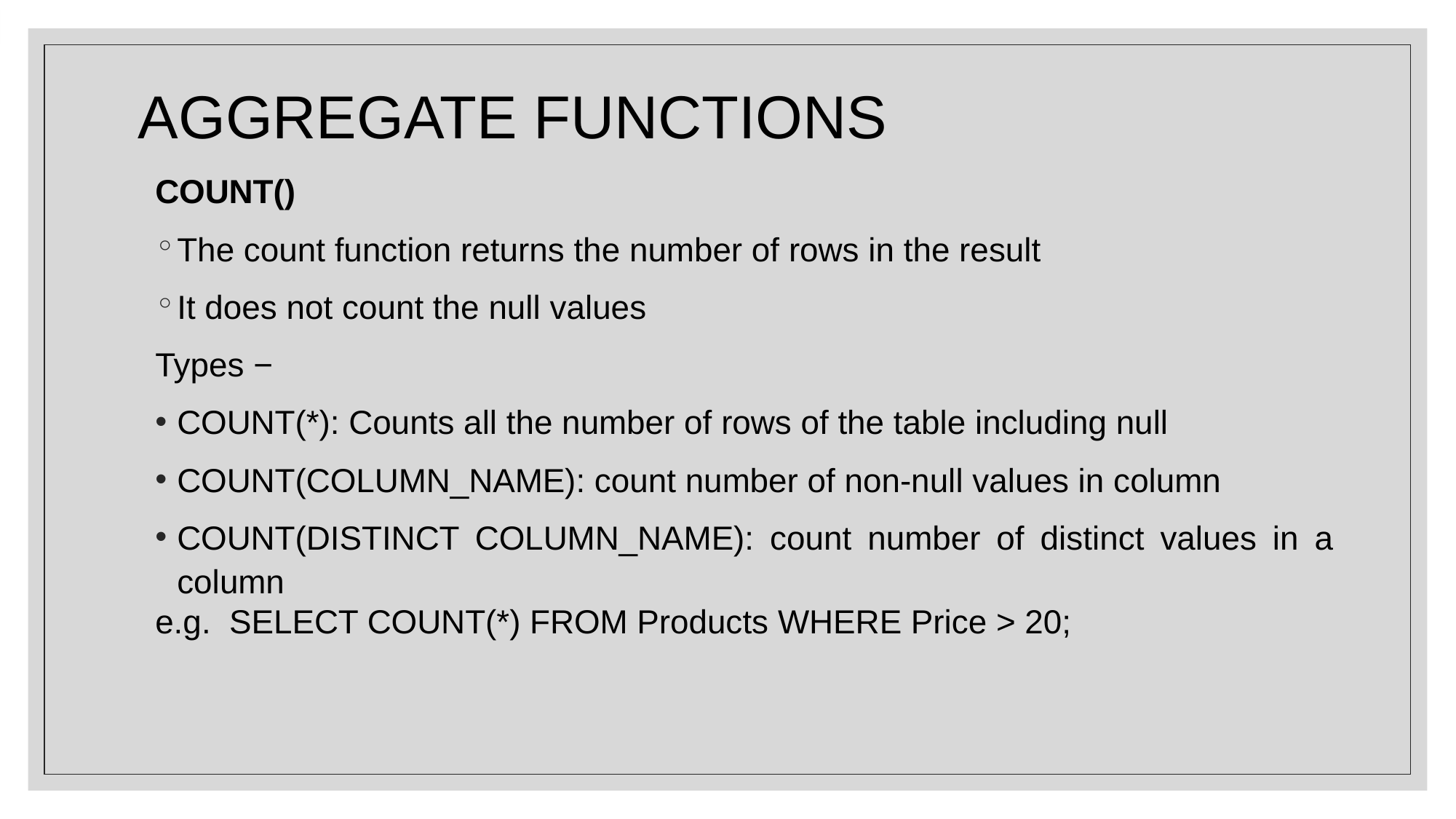

# AGGREGATE FUNCTIONS
COUNT()
The count function returns the number of rows in the result
It does not count the null values
Types −
COUNT(*): Counts all the number of rows of the table including null
COUNT(COLUMN_NAME): count number of non-null values in column
COUNT(DISTINCT COLUMN_NAME): count number of distinct values in a column
e.g.  SELECT COUNT(*) FROM Products WHERE Price > 20;